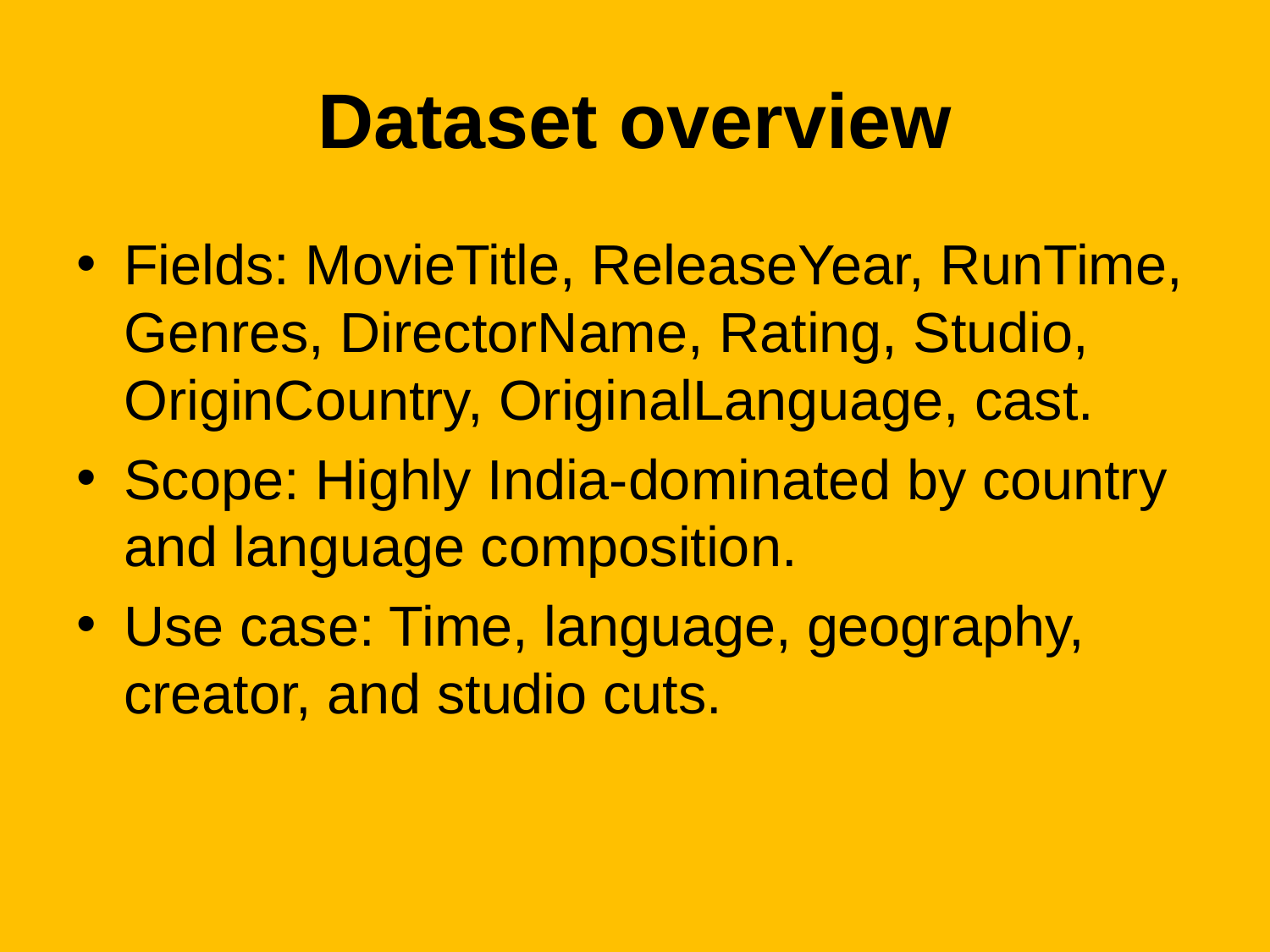

# Dataset overview
Fields: MovieTitle, ReleaseYear, RunTime, Genres, DirectorName, Rating, Studio, OriginCountry, OriginalLanguage, cast.
Scope: Highly India‑dominated by country and language composition.
Use case: Time, language, geography, creator, and studio cuts.